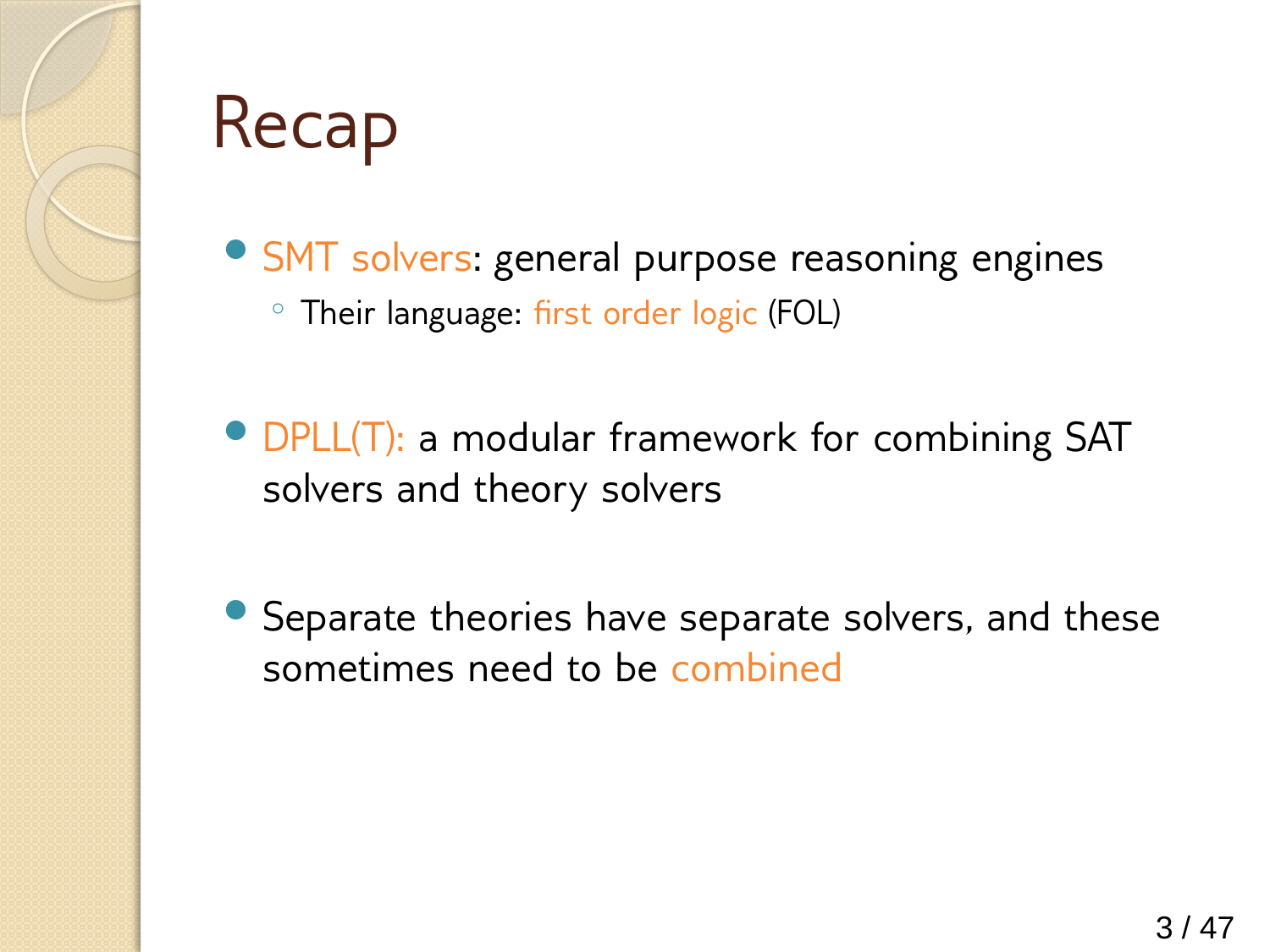

# Recap
SMT solvers: general purpose reasoning engines
Their language: first order logic (FOL)

DPLL(T): a modular framework for combining SAT solvers and theory solvers

Separate theories have separate solvers, and these sometimes need to be combined